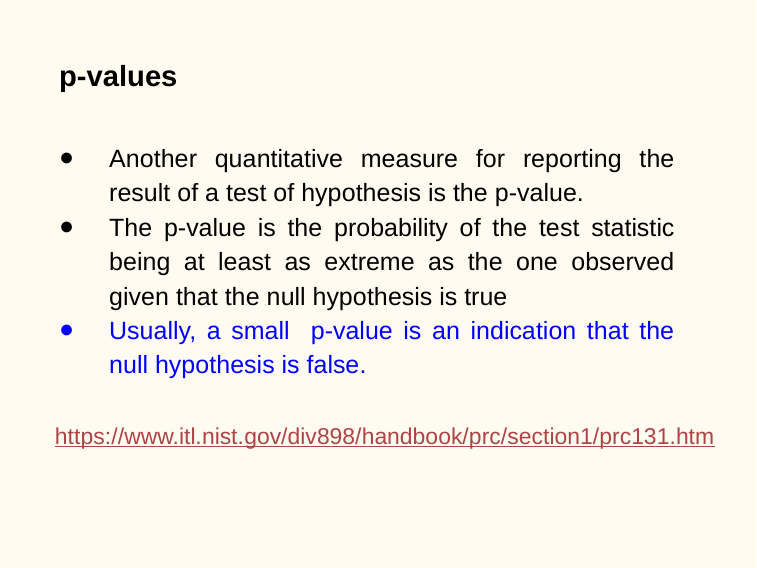

# p-values
Another quantitative measure for reporting the result of a test of hypothesis is the p-value.
The p-value is the probability of the test statistic being at least as extreme as the one observed given that the null hypothesis is true
Usually, a small  p-value is an indication that the null hypothesis is false.
https://www.itl.nist.gov/div898/handbook/prc/section1/prc131.htm